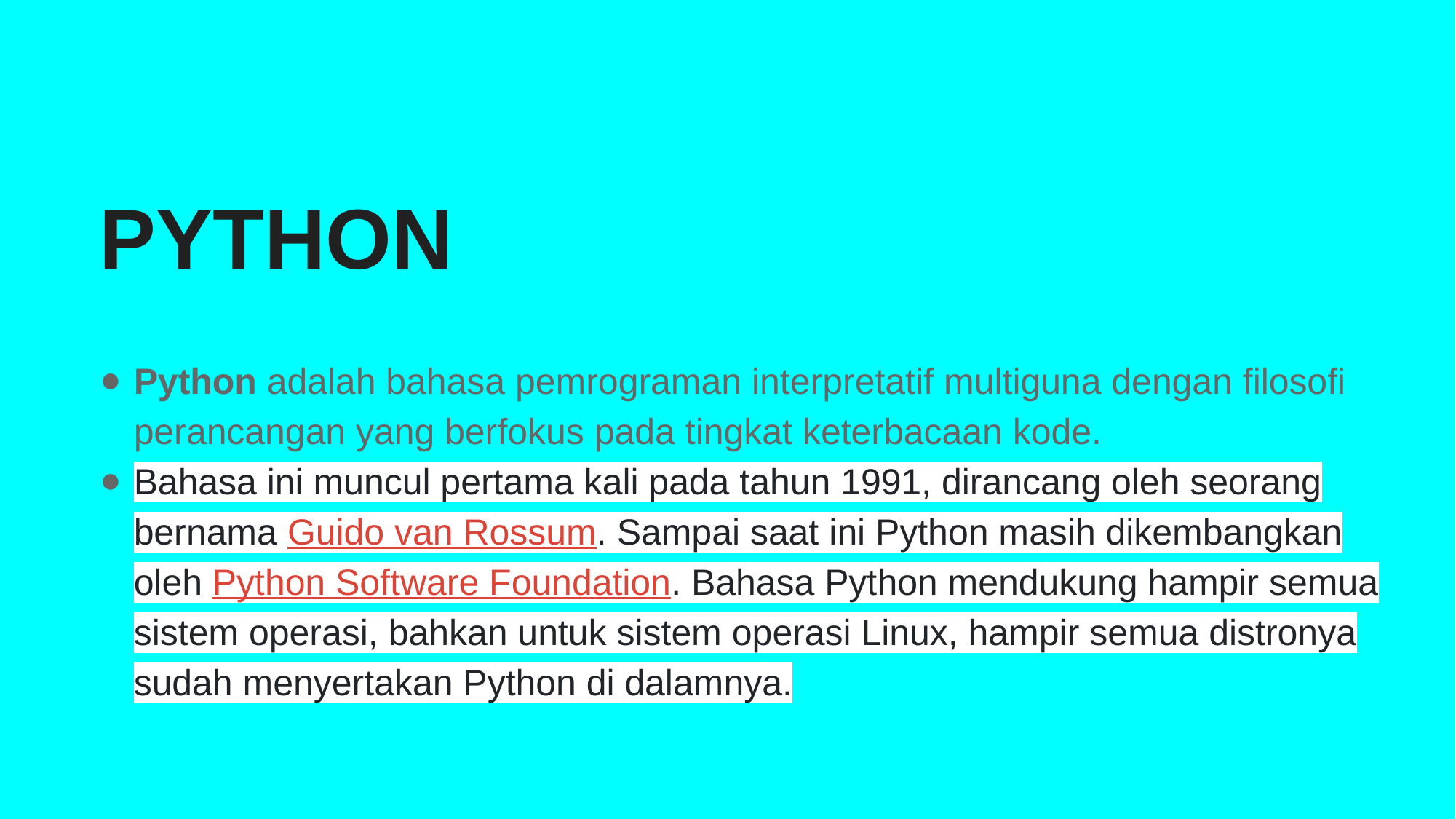

# PYTHON
Python adalah bahasa pemrograman interpretatif multiguna dengan filosofi perancangan yang berfokus pada tingkat keterbacaan kode.
Bahasa ini muncul pertama kali pada tahun 1991, dirancang oleh seorang bernama Guido van Rossum. Sampai saat ini Python masih dikembangkan oleh Python Software Foundation. Bahasa Python mendukung hampir semua sistem operasi, bahkan untuk sistem operasi Linux, hampir semua distronya sudah menyertakan Python di dalamnya.